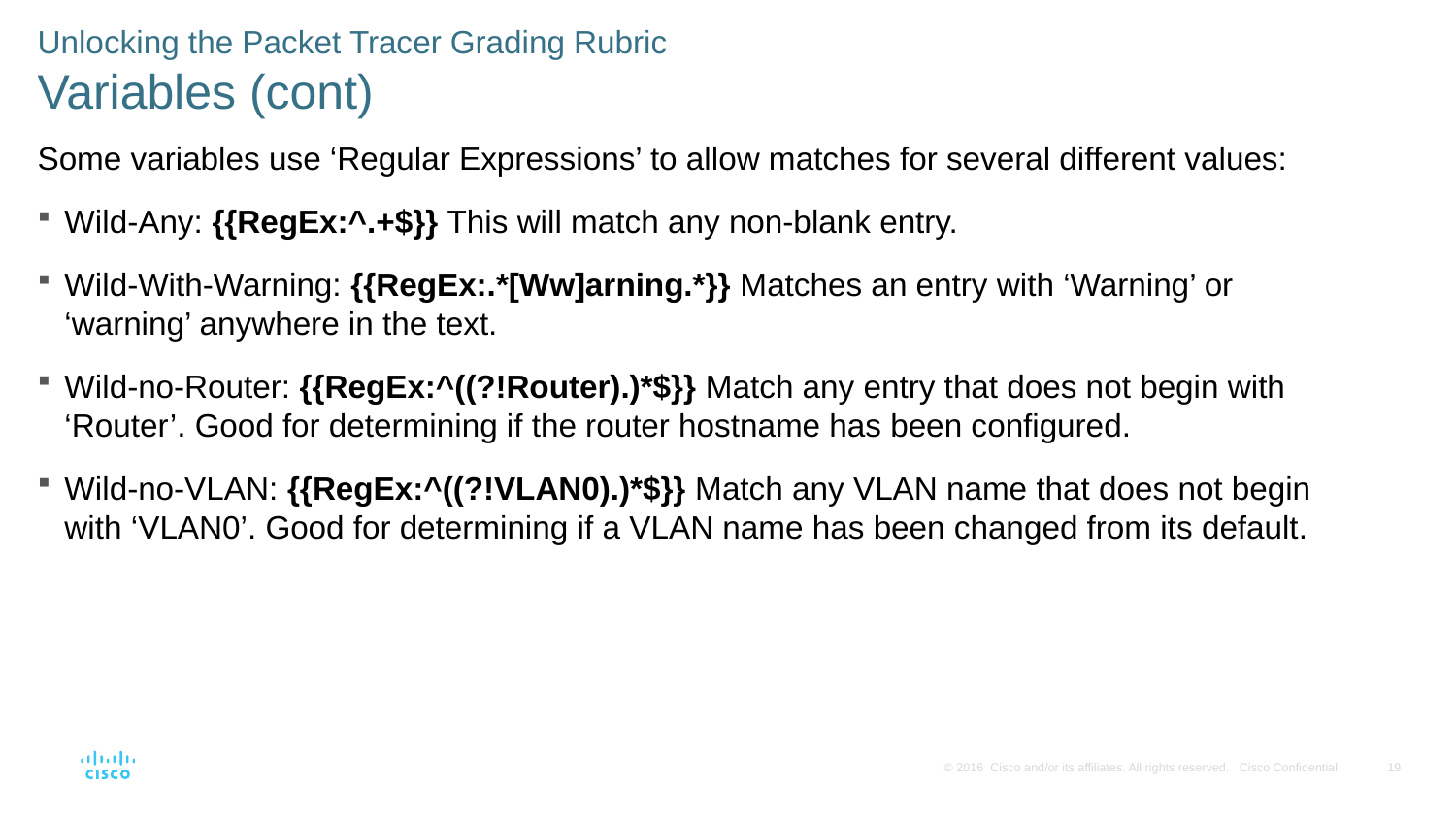

Unlocking the Packet Tracer Grading Rubric
Variables (cont)
Some variables use ‘Regular Expressions’ to allow matches for several different values:
Wild-Any: {{RegEx:^.+$}} This will match any non-blank entry.
Wild-With-Warning: {{RegEx:.*[Ww]arning.*}} Matches an entry with ‘Warning’ or ‘warning’ anywhere in the text.
Wild-no-Router: {{RegEx:^((?!Router).)*$}} Match any entry that does not begin with ‘Router’. Good for determining if the router hostname has been configured.
Wild-no-VLAN: {{RegEx:^((?!VLAN0).)*$}} Match any VLAN name that does not begin with ‘VLAN0’. Good for determining if a VLAN name has been changed from its default.